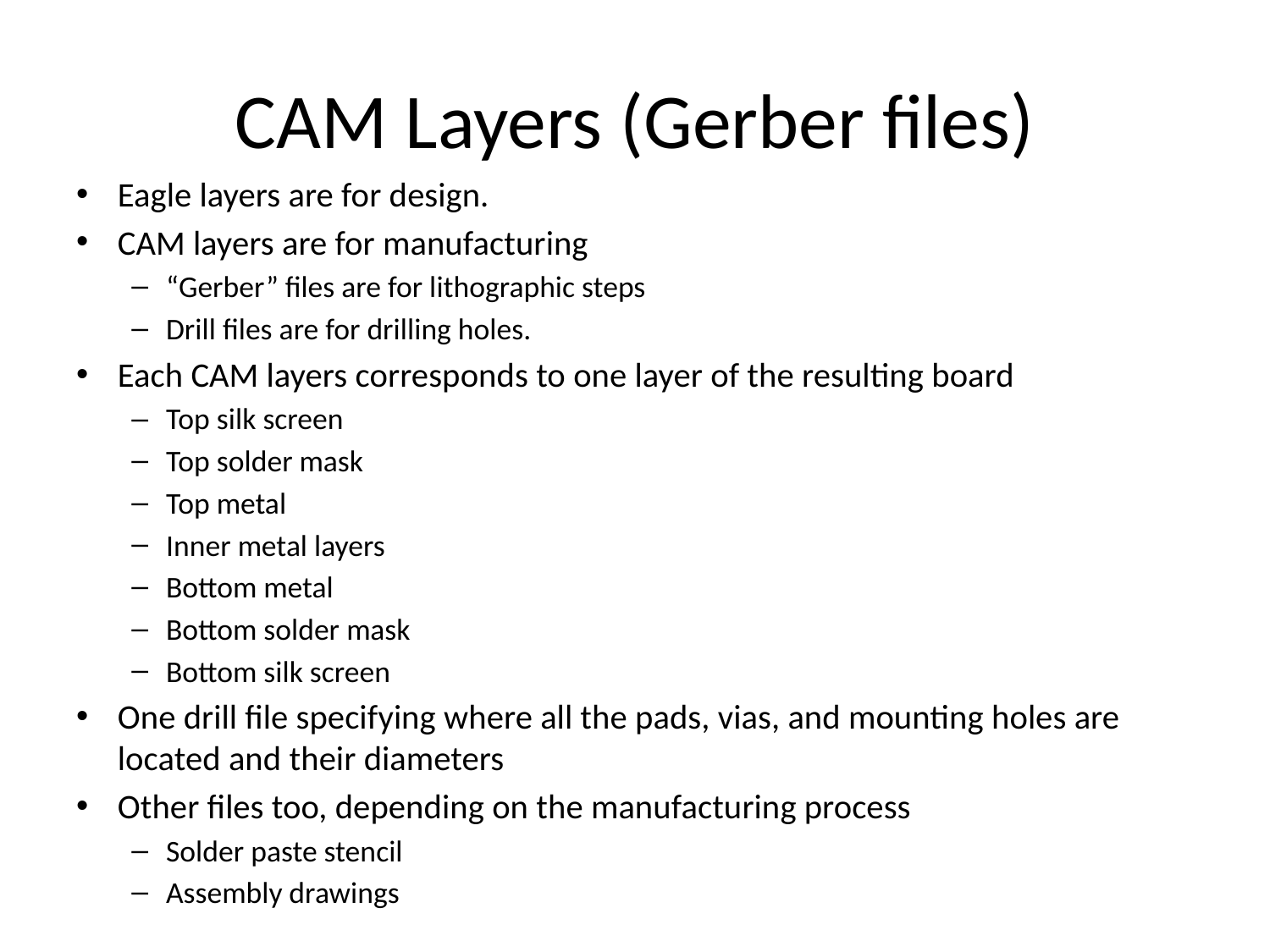

# CAM Layers (Gerber files)
Eagle layers are for design.
CAM layers are for manufacturing
“Gerber” files are for lithographic steps
Drill files are for drilling holes.
Each CAM layers corresponds to one layer of the resulting board
Top silk screen
Top solder mask
Top metal
Inner metal layers
Bottom metal
Bottom solder mask
Bottom silk screen
One drill file specifying where all the pads, vias, and mounting holes are located and their diameters
Other files too, depending on the manufacturing process
Solder paste stencil
Assembly drawings